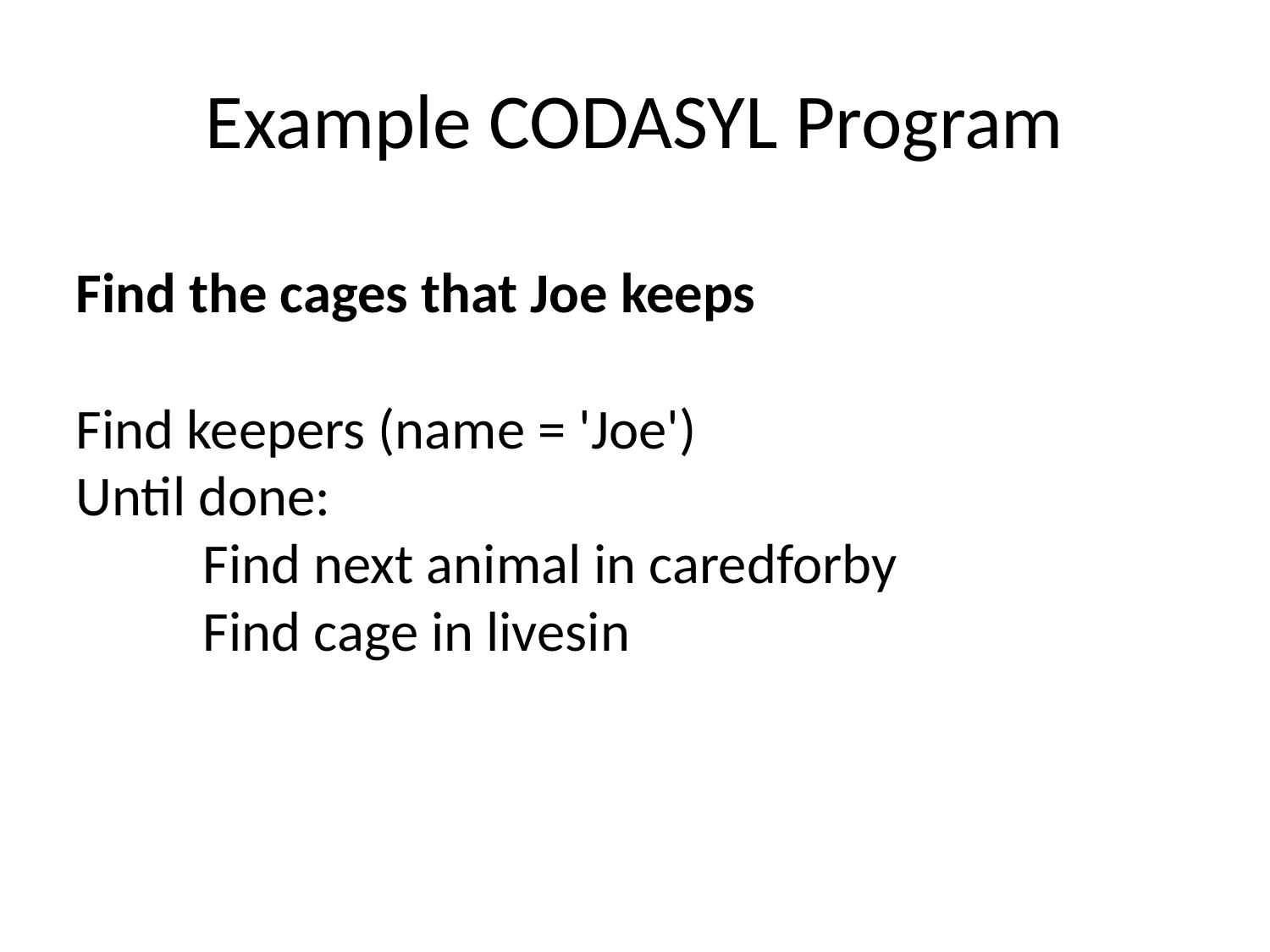

# Example CODASYL Program
Find the cages that Joe keeps

Find keepers (name = 'Joe')
Until done:
	Find next animal in caredforby
	Find cage in livesin